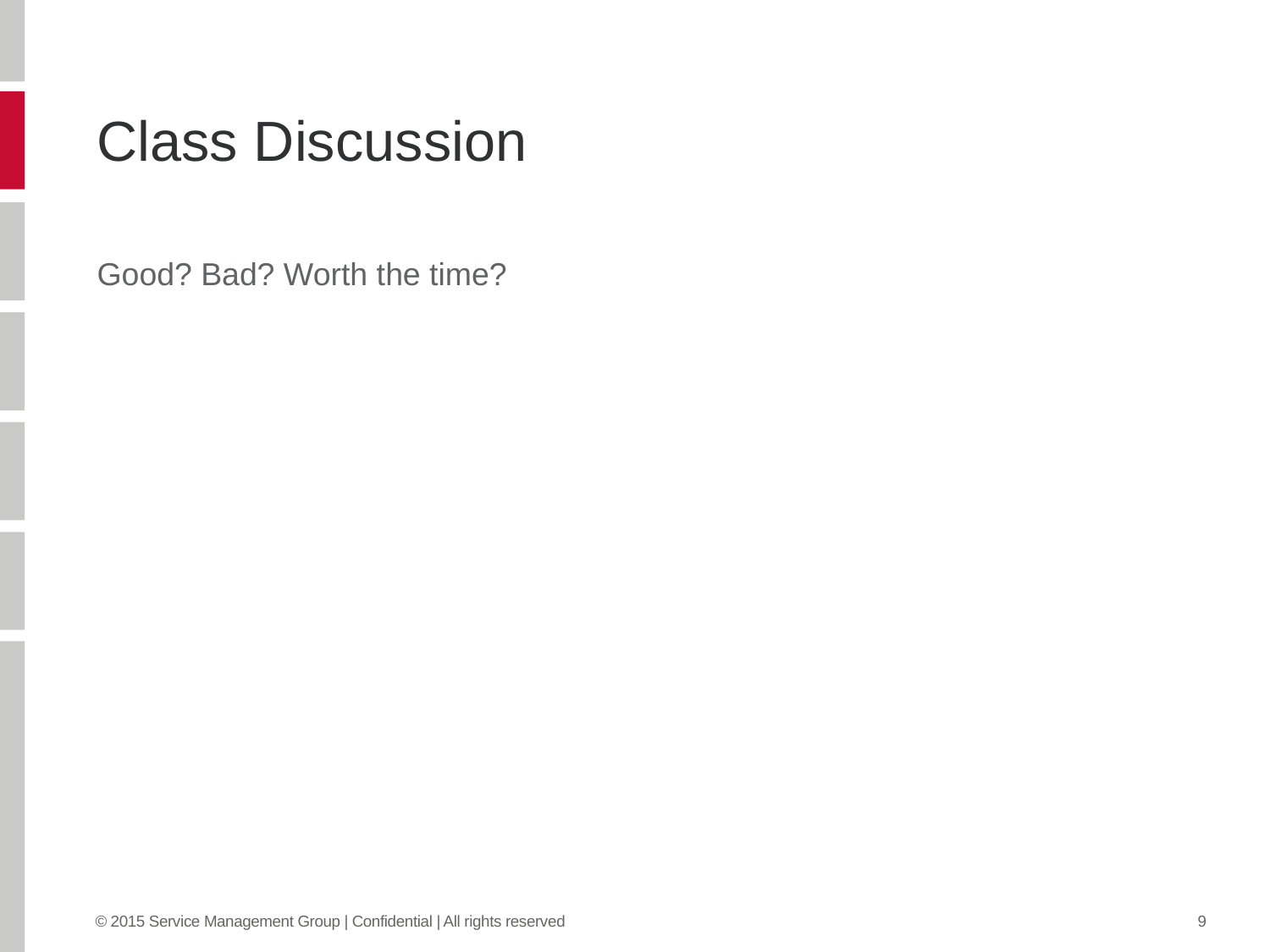

# Class Discussion
Good? Bad? Worth the time?